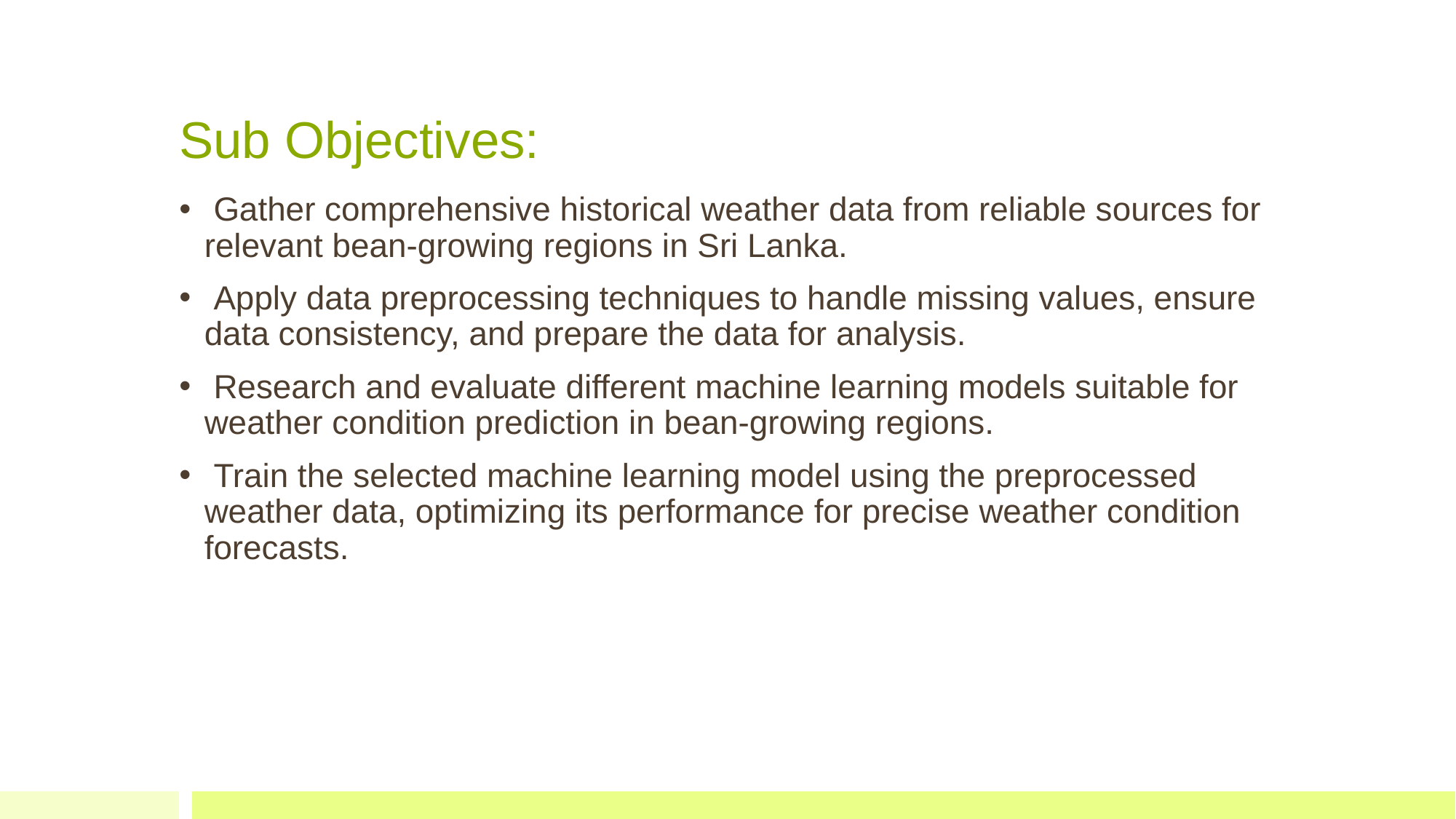

# Sub Objectives:
 Gather comprehensive historical weather data from reliable sources for relevant bean-growing regions in Sri Lanka.
 Apply data preprocessing techniques to handle missing values, ensure data consistency, and prepare the data for analysis.
 Research and evaluate different machine learning models suitable for weather condition prediction in bean-growing regions.
 Train the selected machine learning model using the preprocessed weather data, optimizing its performance for precise weather condition forecasts.